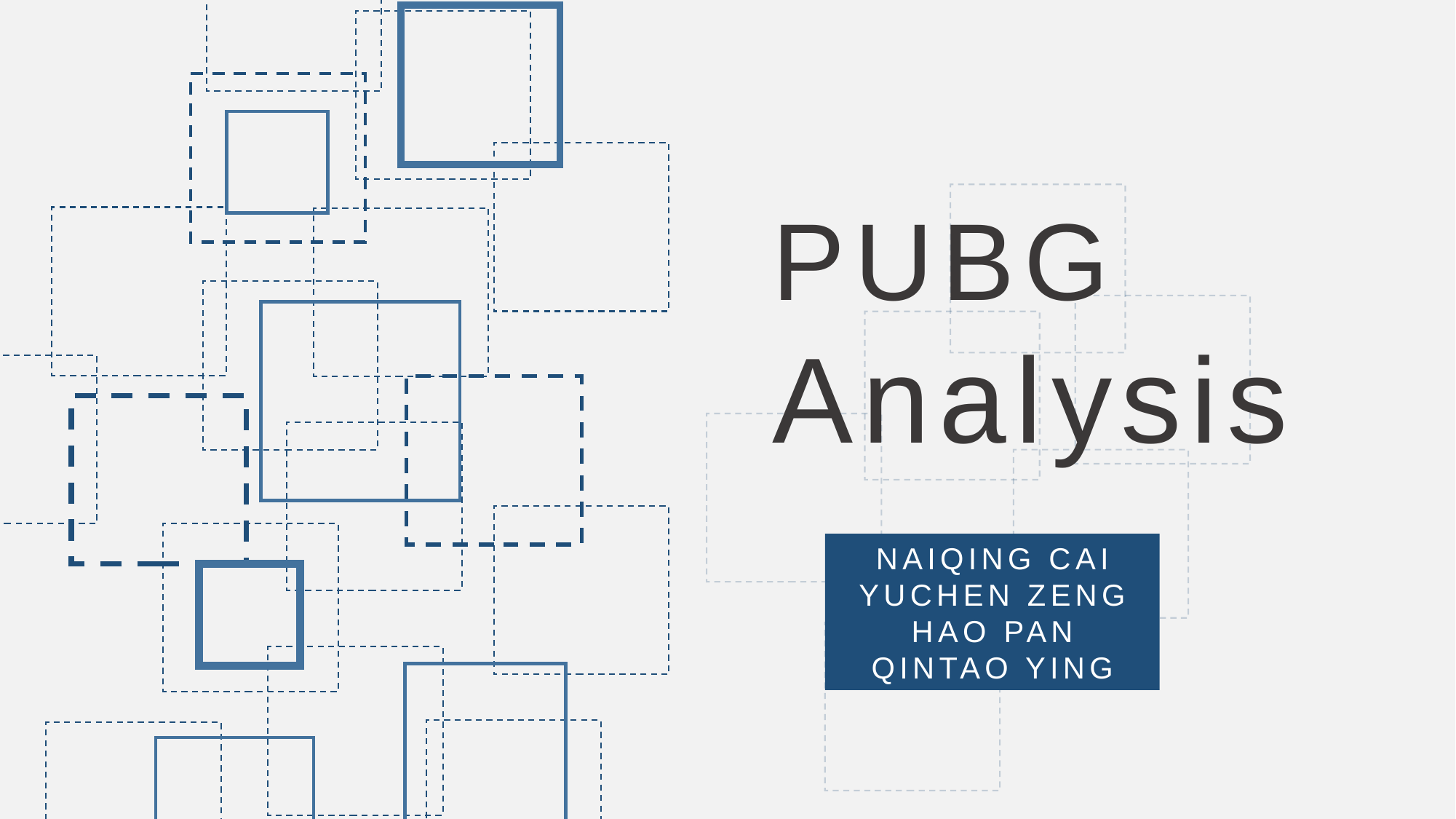

PUBG
Analysis
NAIQING CAI
YUCHEN ZENG
HAO PAN
QINTAO YING